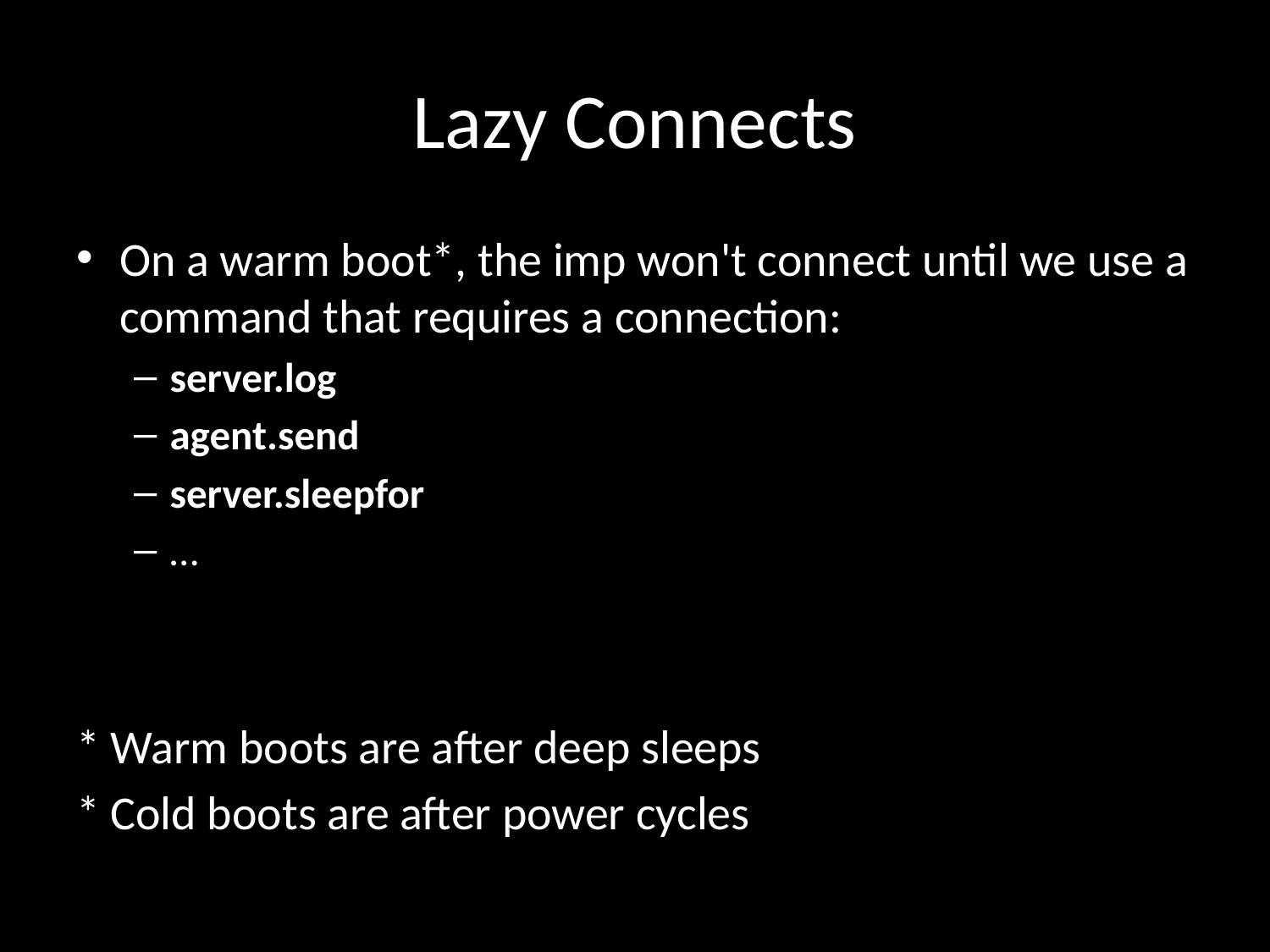

# Lazy Connects
On a warm boot*, the imp won't connect until we use a command that requires a connection:
server.log
agent.send
server.sleepfor
…

* Warm boots are after deep sleeps
* Cold boots are after power cycles